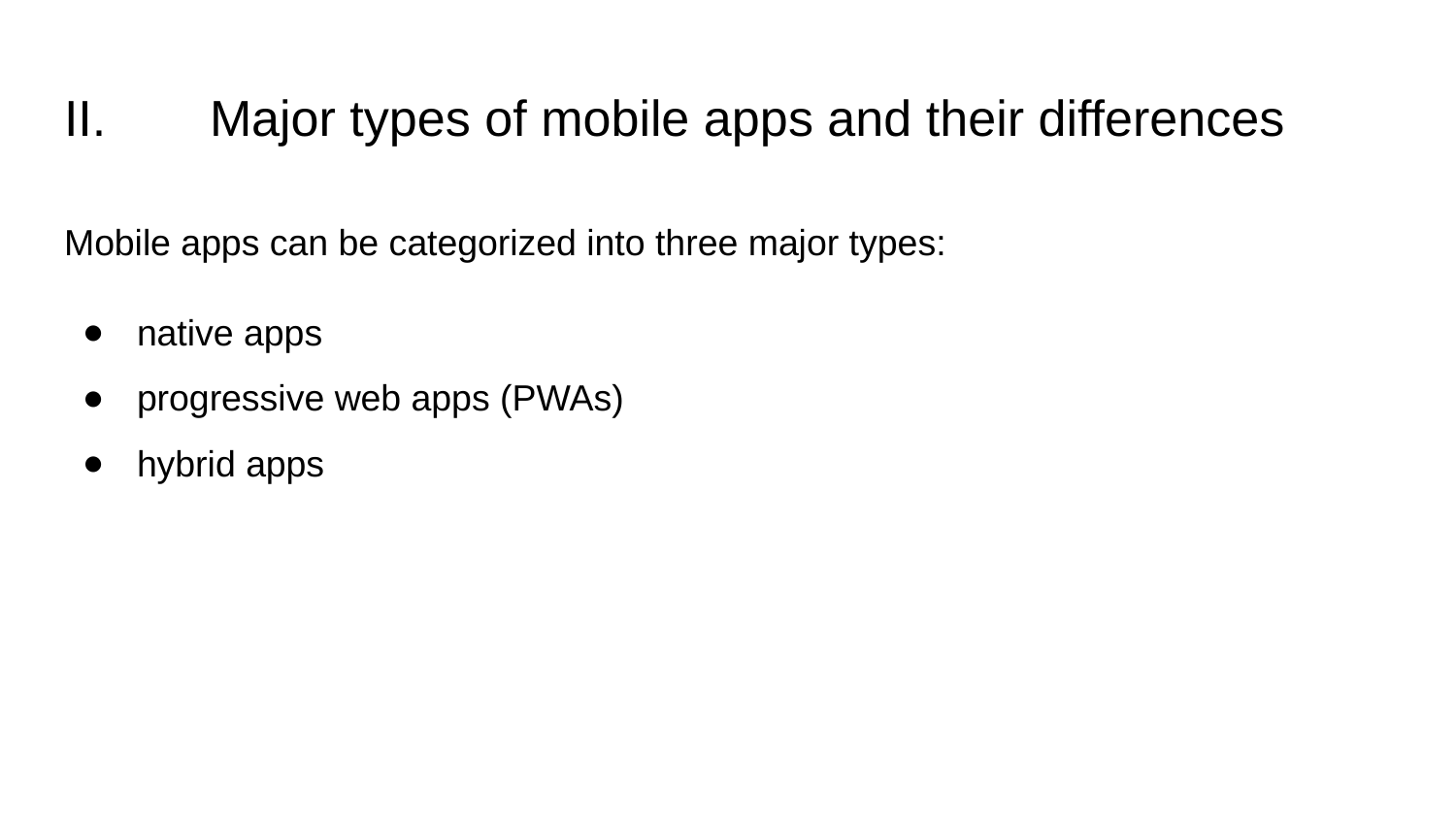

# II.	Major types of mobile apps and their differences
Mobile apps can be categorized into three major types:
native apps
progressive web apps (PWAs)
hybrid apps